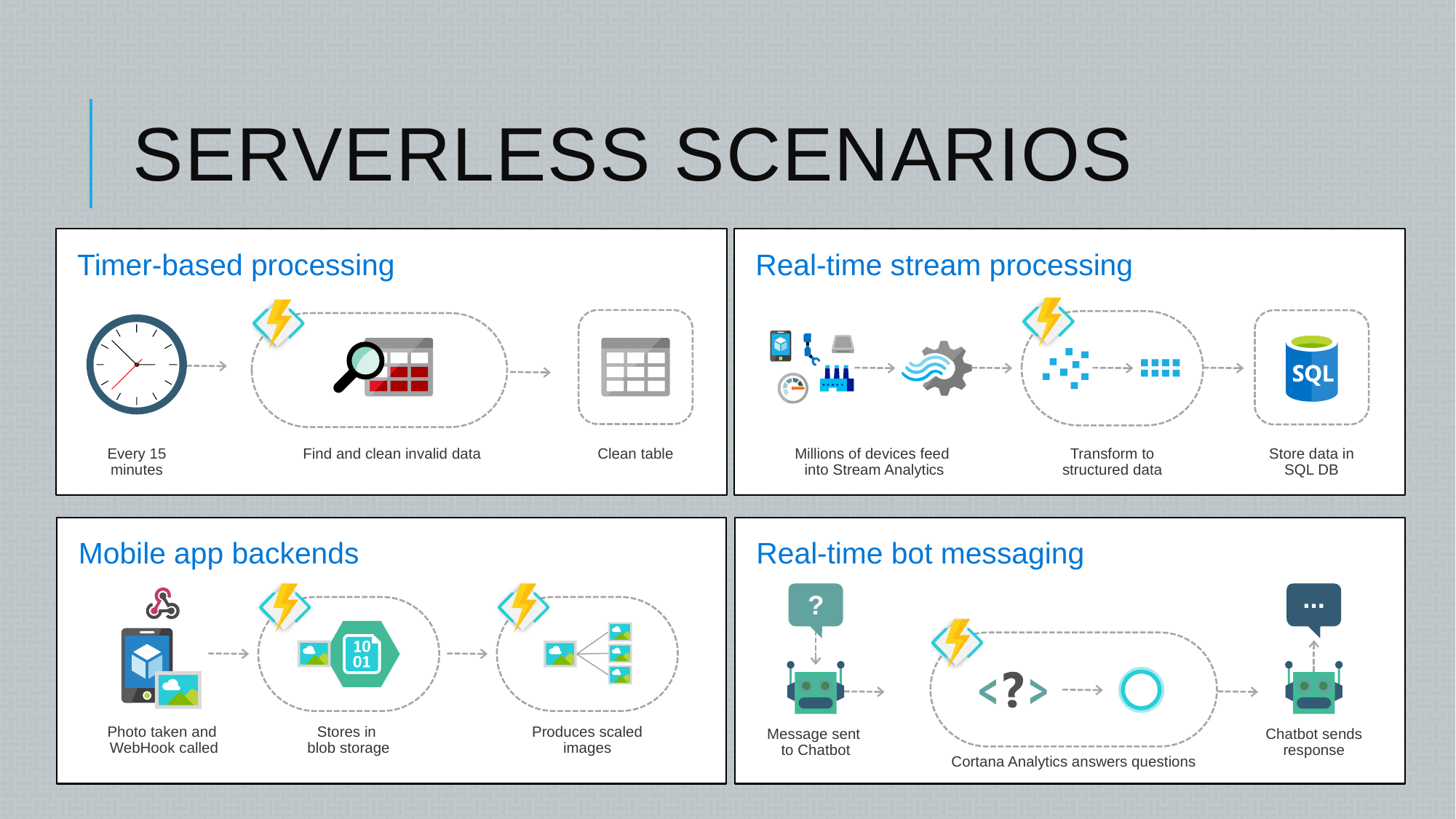

# Serverless scenarios
Timer-based processing

Every 15
minutes
Find and clean invalid data
Clean table
Real-time stream processing

Millions of devices feed
into Stream Analytics
Transform to
structured data
Store data in
SQL DB
Mobile app backends

Photo taken and
WebHook called
Stores in
blob storage
Produces scaled
images
Real-time bot messaging
...

?

Message sent
to Chatbot
Chatbot sends
response
Cortana Analytics answers questions